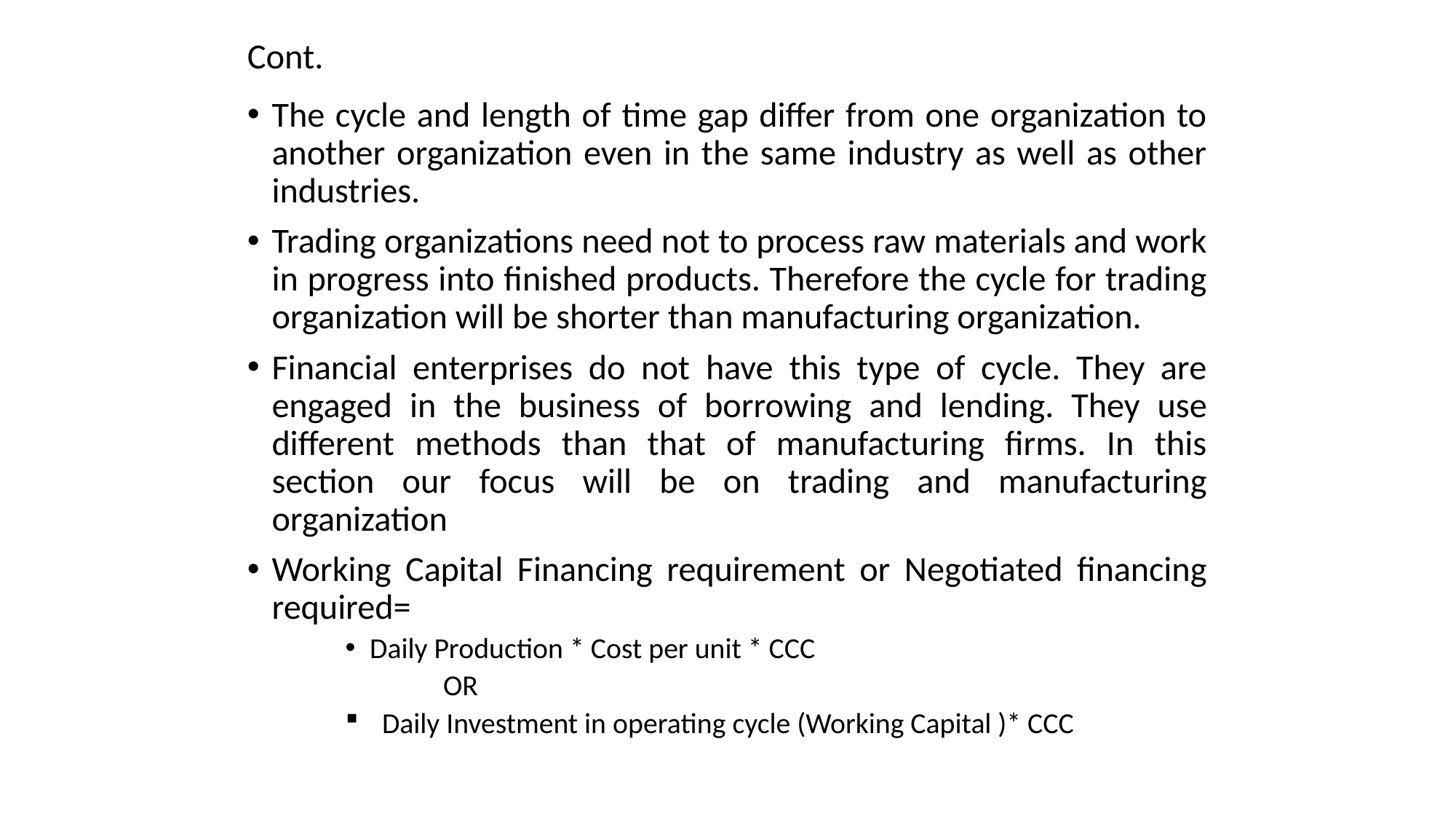

# Cont.
The cycle and length of time gap differ from one organization to another organization even in the same industry as well as other industries.
Trading organizations need not to process raw materials and work in progress into finished products. Therefore the cycle for trading organization will be shorter than manufacturing organization.
Financial enterprises do not have this type of cycle. They are engaged in the business of borrowing and lending. They use different methods than that of manufacturing firms. In this section our focus will be on trading and manufacturing organization
Working Capital Financing requirement or Negotiated financing required=
Daily Production * Cost per unit * CCC
OR
Daily Investment in operating cycle (Working Capital )* CCC